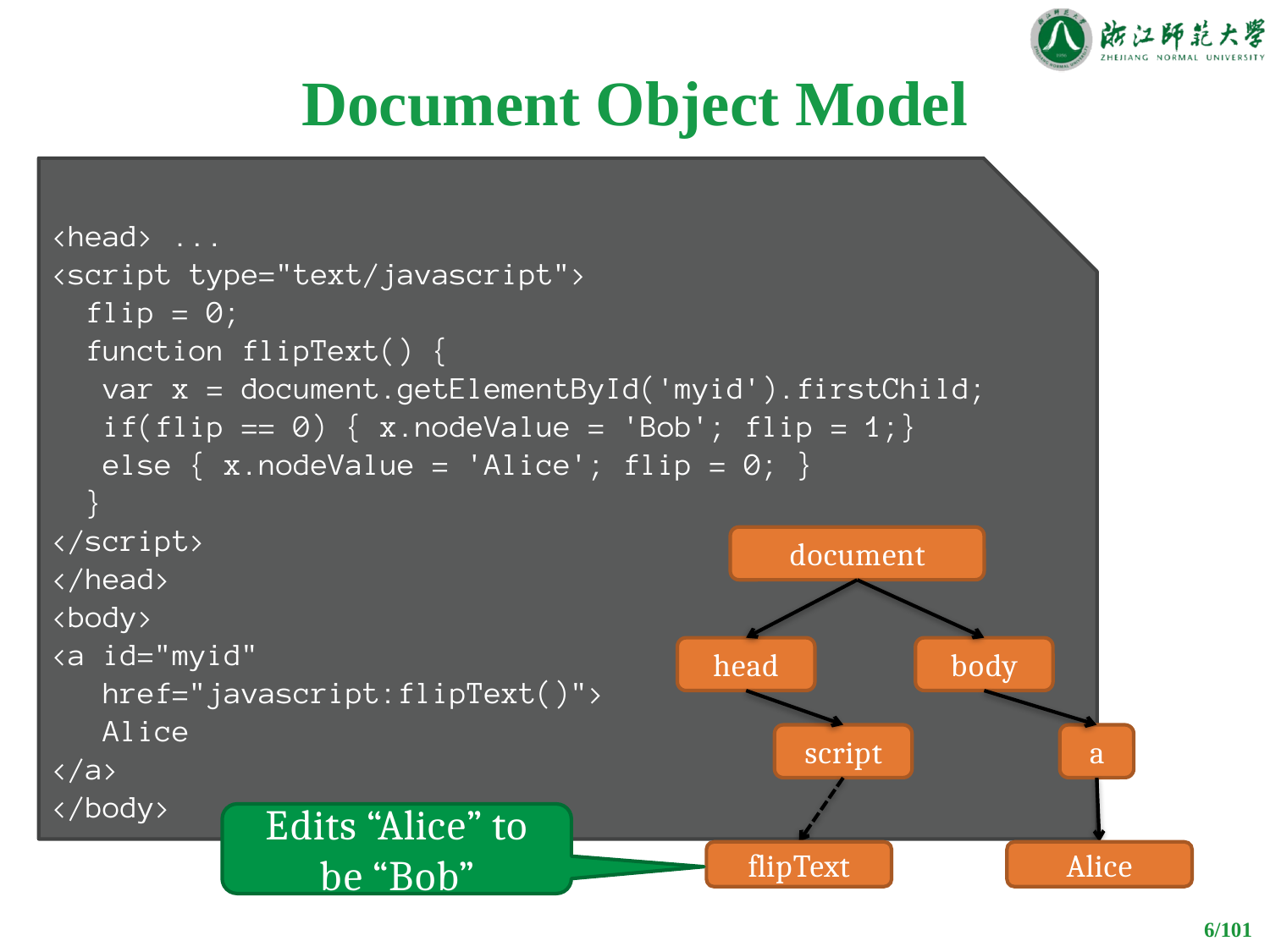

Document Object Model
<head> ...
<script type="text/javascript">
  flip = 0;
  function flipText() {
   var x = document.getElementById('myid').firstChild;
   if(flip == 0) { x.nodeValue = 'Bob'; flip = 1;}
   else { x.nodeValue = 'Alice'; flip = 0; }
  }
</script>
</head>
<body>
<a id="myid"
   href="javascript:flipText()">
   Alice
</a>
</body>
document

head
body

script
a

Edits “Alice” to be “Bob”
flipText
Alice